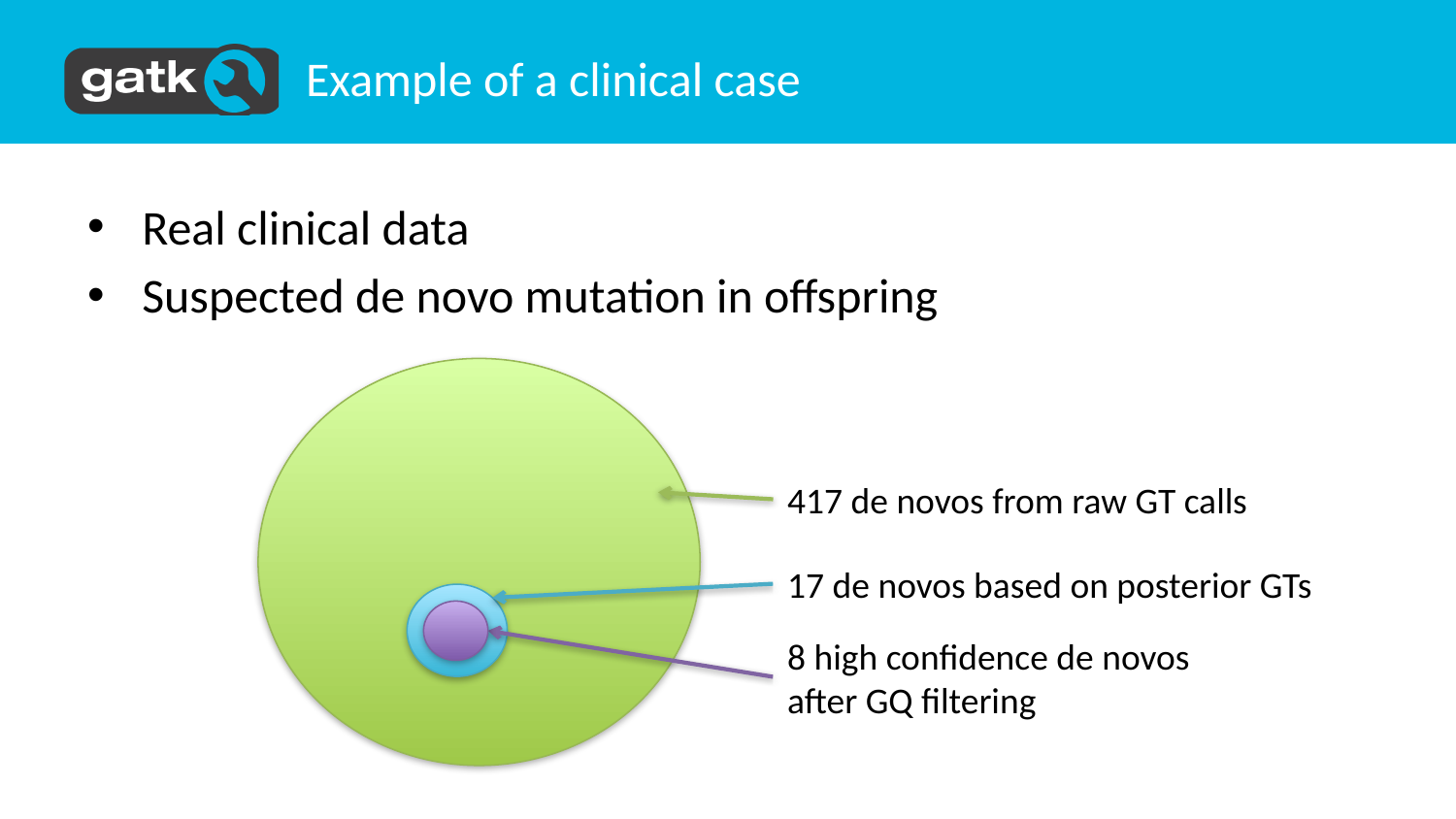

# Example of a clinical case
Real clinical data
Suspected de novo mutation in offspring

417 de novos from raw GT calls
17 de novos based on posterior GTs

8 high confidence de novos after GQ filtering